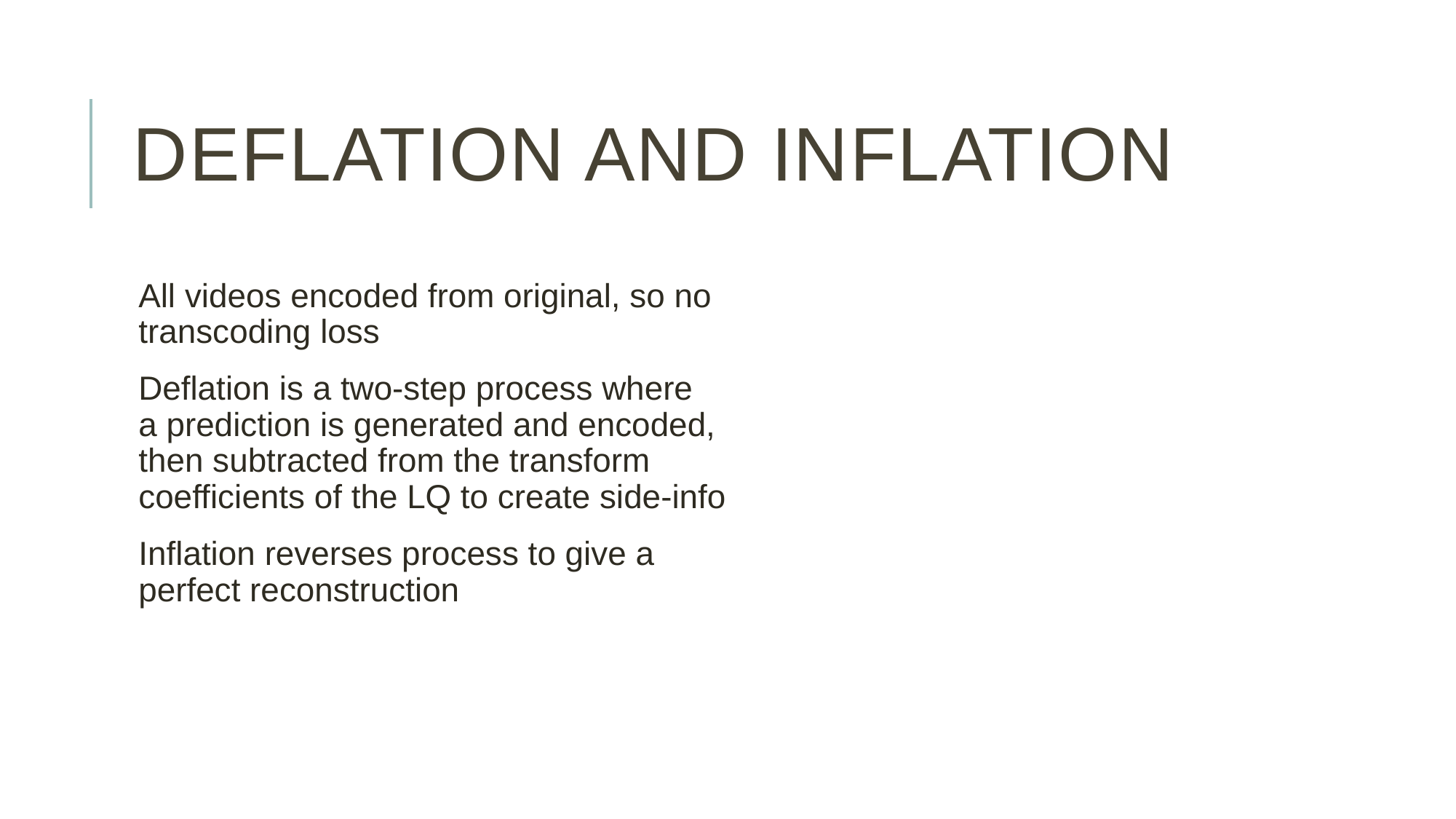

# Deflation and inflation
All videos encoded from original, so no
transcoding loss
Deflation is a two-step process where
a prediction is generated and encoded,
then subtracted from the transform
coefficients of the LQ to create side-info
Inflation reverses process to give a
perfect reconstruction